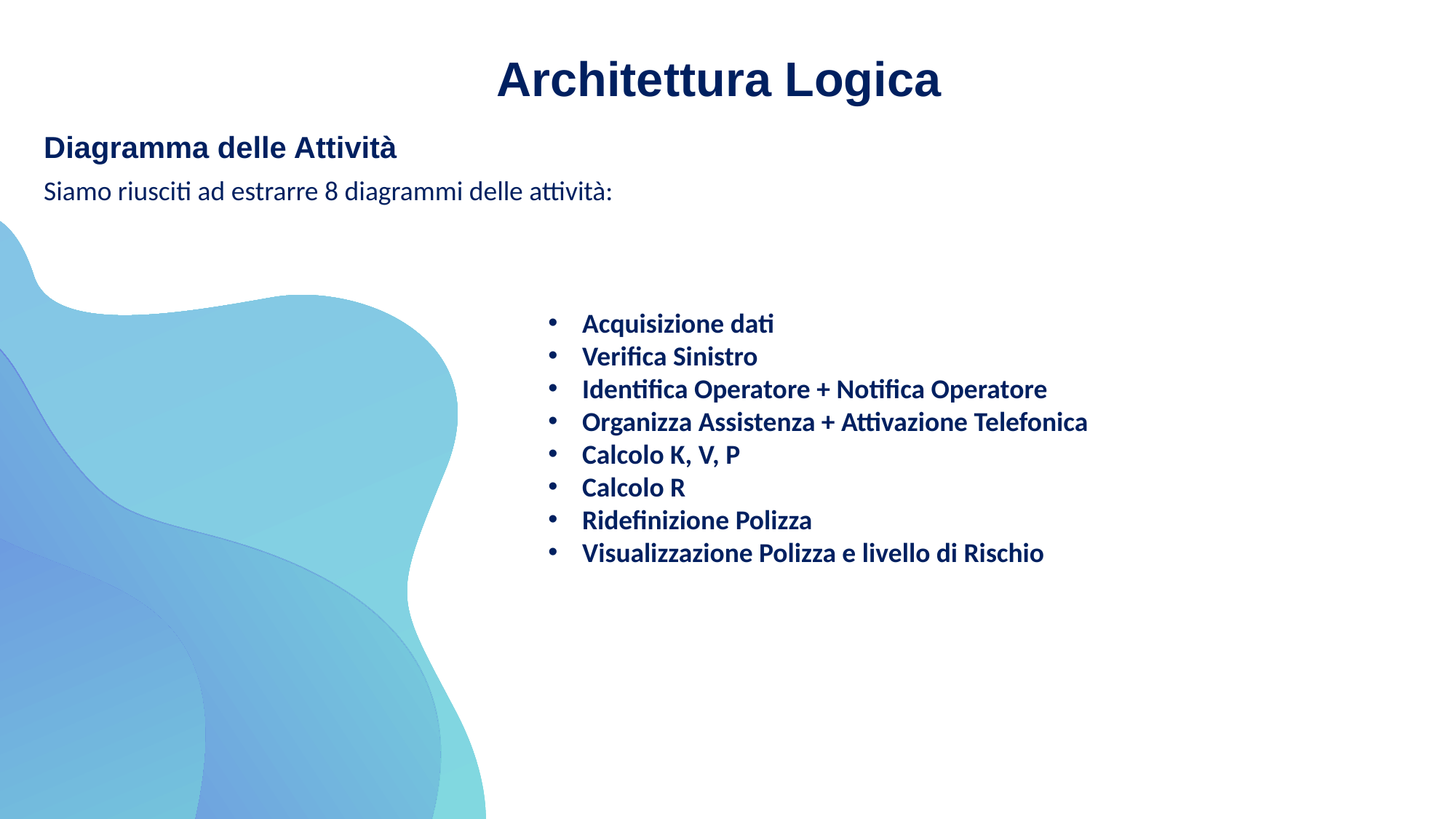

Architettura Logica

Diagramma delle Attività
Siamo riusciti ad estrarre 8 diagrammi delle attività:
Acquisizione dati
Verifica Sinistro
Identifica Operatore + Notifica Operatore
Organizza Assistenza + Attivazione Telefonica
Calcolo K, V, P
Calcolo R
Ridefinizione Polizza
Visualizzazione Polizza e livello di Rischio